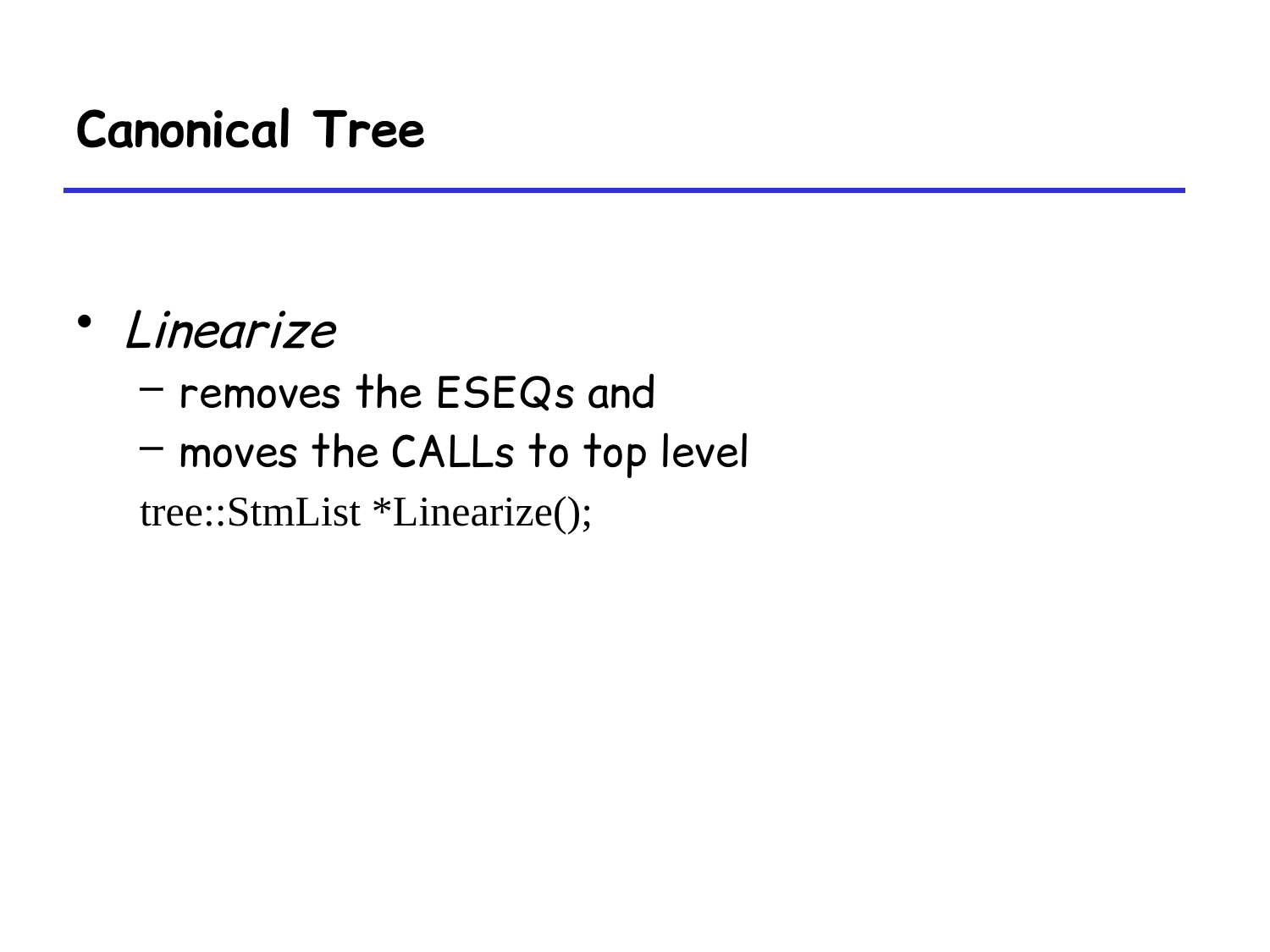

# Canonical Tree

Linearize
removes the ESEQs and
moves the CALLs to top level
tree::StmList *Linearize();

10